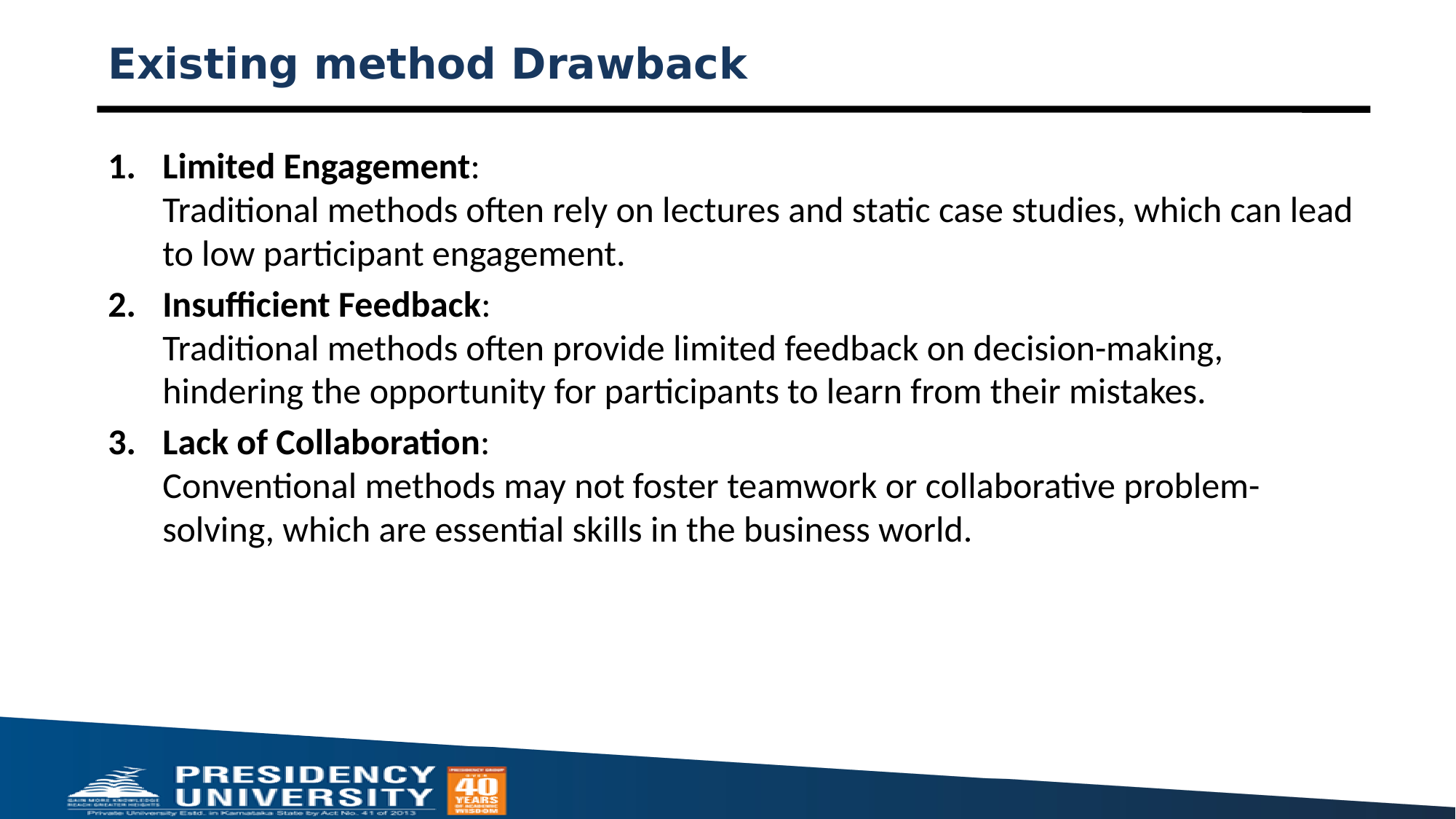

# Existing method Drawback
Limited Engagement:
Traditional methods often rely on lectures and static case studies, which can lead to low participant engagement.
Insufficient Feedback:
Traditional methods often provide limited feedback on decision-making, hindering the opportunity for participants to learn from their mistakes.
Lack of Collaboration:
Conventional methods may not foster teamwork or collaborative problem-solving, which are essential skills in the business world.